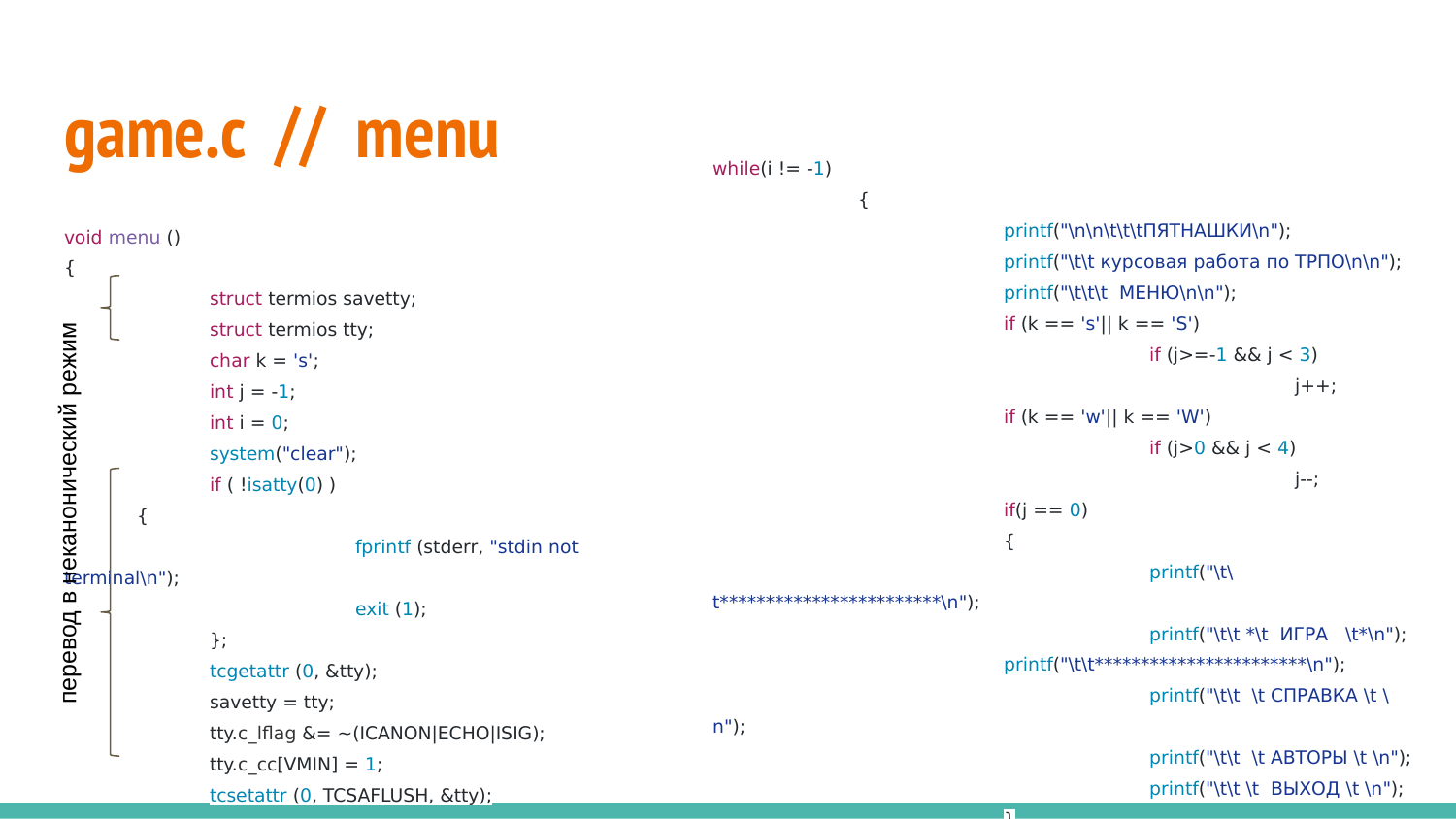

# game.c  //  menu
while(i != -1)
	{
		printf("\n\n\t\t\tПЯТНАШКИ\n");
		printf("\t\t курсовая работа по ТРПО\n\n");
		printf("\t\t\t  МЕНЮ\n\n");
		if (k == 's'|| k == 'S')
			if (j>=-1 && j < 3)
				j++;
		if (k == 'w'|| k == 'W')
			if (j>0 && j < 4)
				j--;
		if(j == 0)
		{
			printf("\t\t************************\n");
			printf("\t\t *\t  ИГРА   \t*\n");
		printf("\t\t***********************\n");
			printf("\t\t  \t СПРАВКА \t \n");
			printf("\t\t  \t АВТОРЫ \t \n");
			printf("\t\t \t  ВЫХОД \t \n");
		}

void menu ()
{
	struct termios savetty;
	struct termios tty;
	char k = 's';
	int j = -1;
	int i = 0;
	system("clear");
	if ( !isatty(0) )
{
		fprintf (stderr, "stdin not terminal\n");
		exit (1);
 	};
	tcgetattr (0, &tty);
	savetty = tty;
	tty.c_lflag &= ~(ICANON|ECHO|ISIG);
	tty.c_cc[VMIN] = 1;
	tcsetattr (0, TCSAFLUSH, &tty);

перевод в неканонический режим